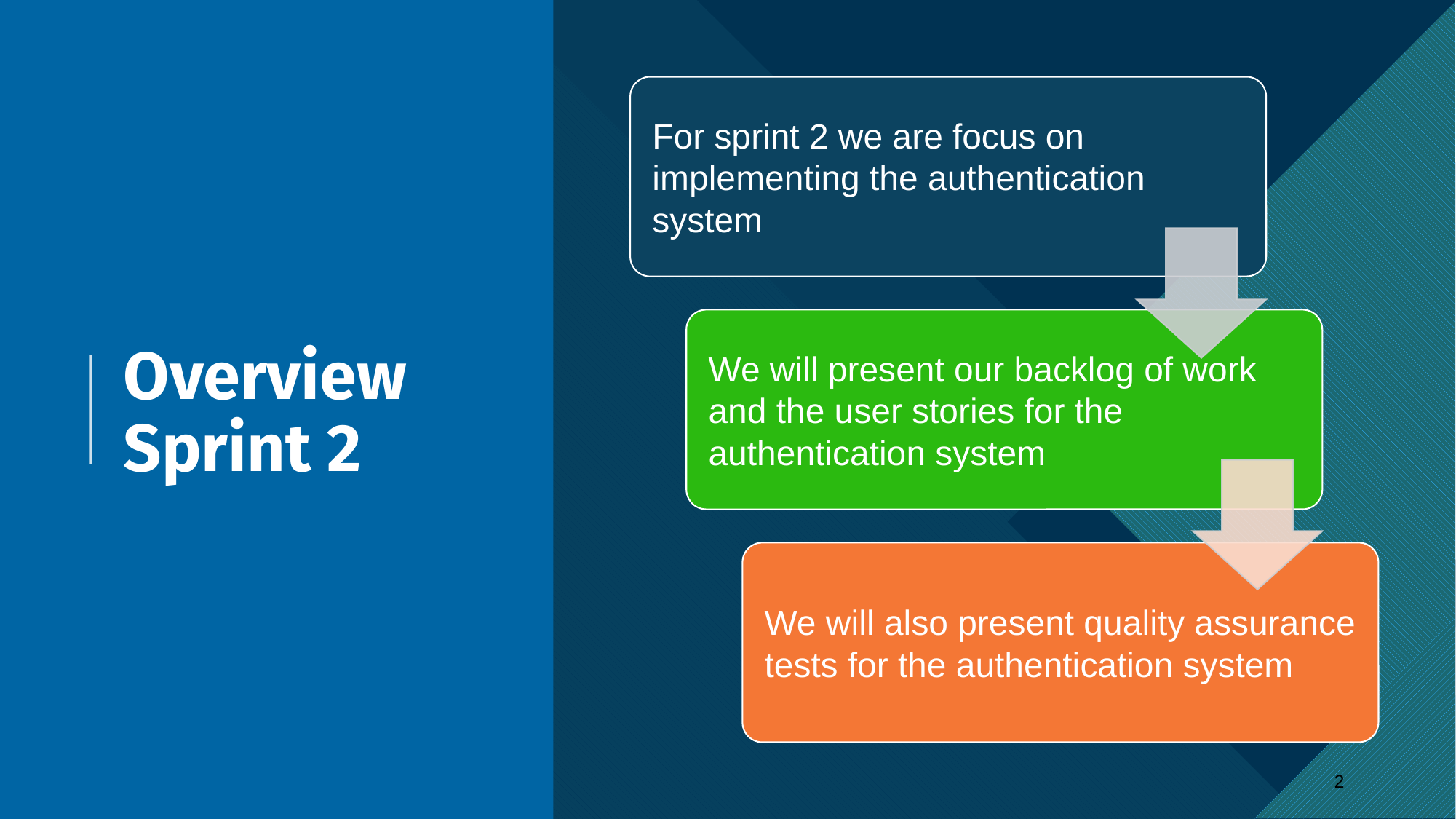

For sprint 2 we are focus on implementing the authentication system
We will present our backlog of work and the user stories for the authentication system
We will also present quality assurance tests for the authentication system

# Overview Sprint 2
2